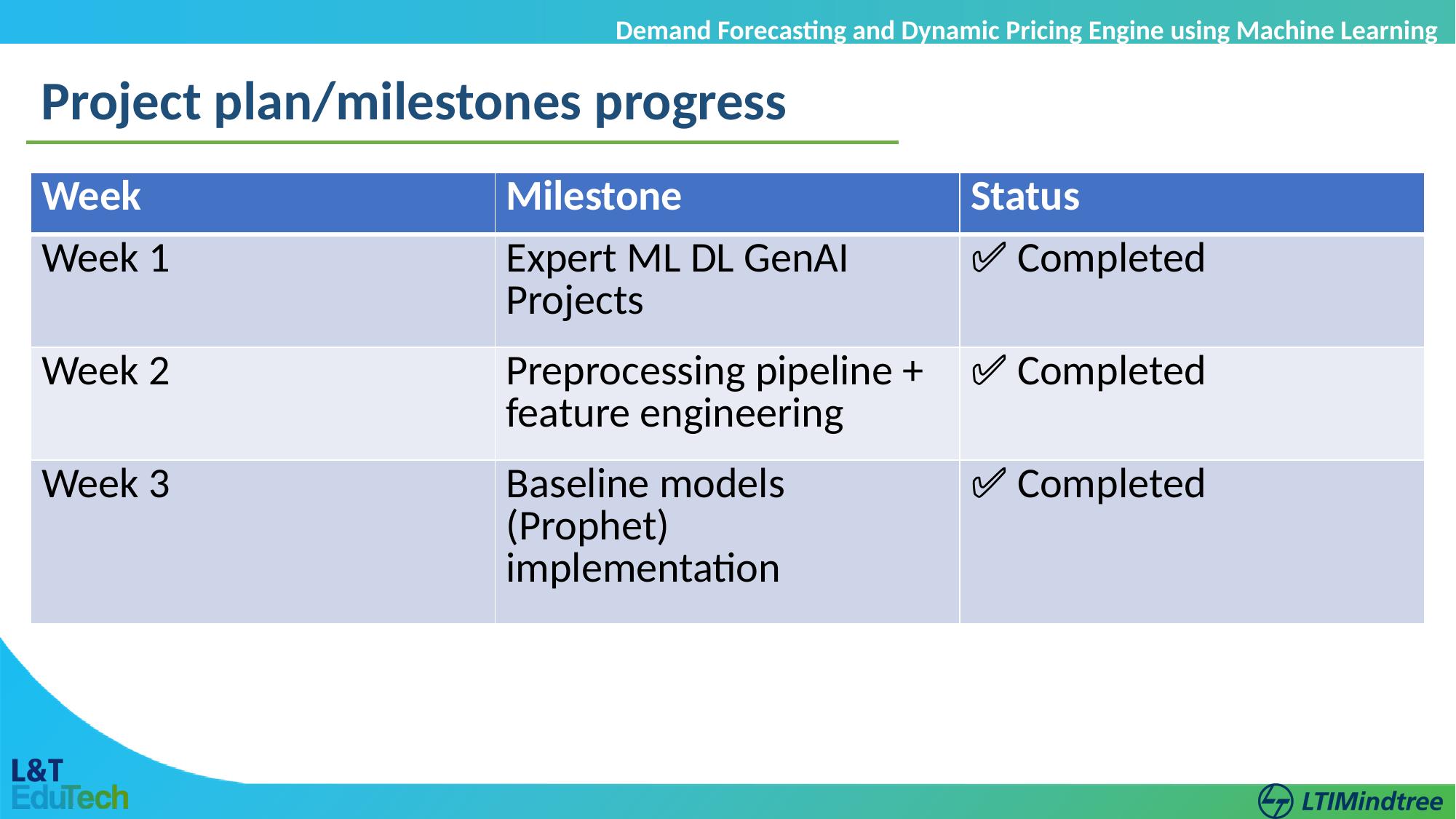

Demand Forecasting and Dynamic Pricing Engine using Machine Learning
Project plan/milestones progress

| Week | Milestone | Status |
| --- | --- | --- |
| Week 1 | Expert ML DL GenAI Projects | ✅ Completed |
| Week 2 | Preprocessing pipeline + feature engineering | ✅ Completed |
| Week 3 | Baseline models (Prophet) implementation | ✅ Completed |